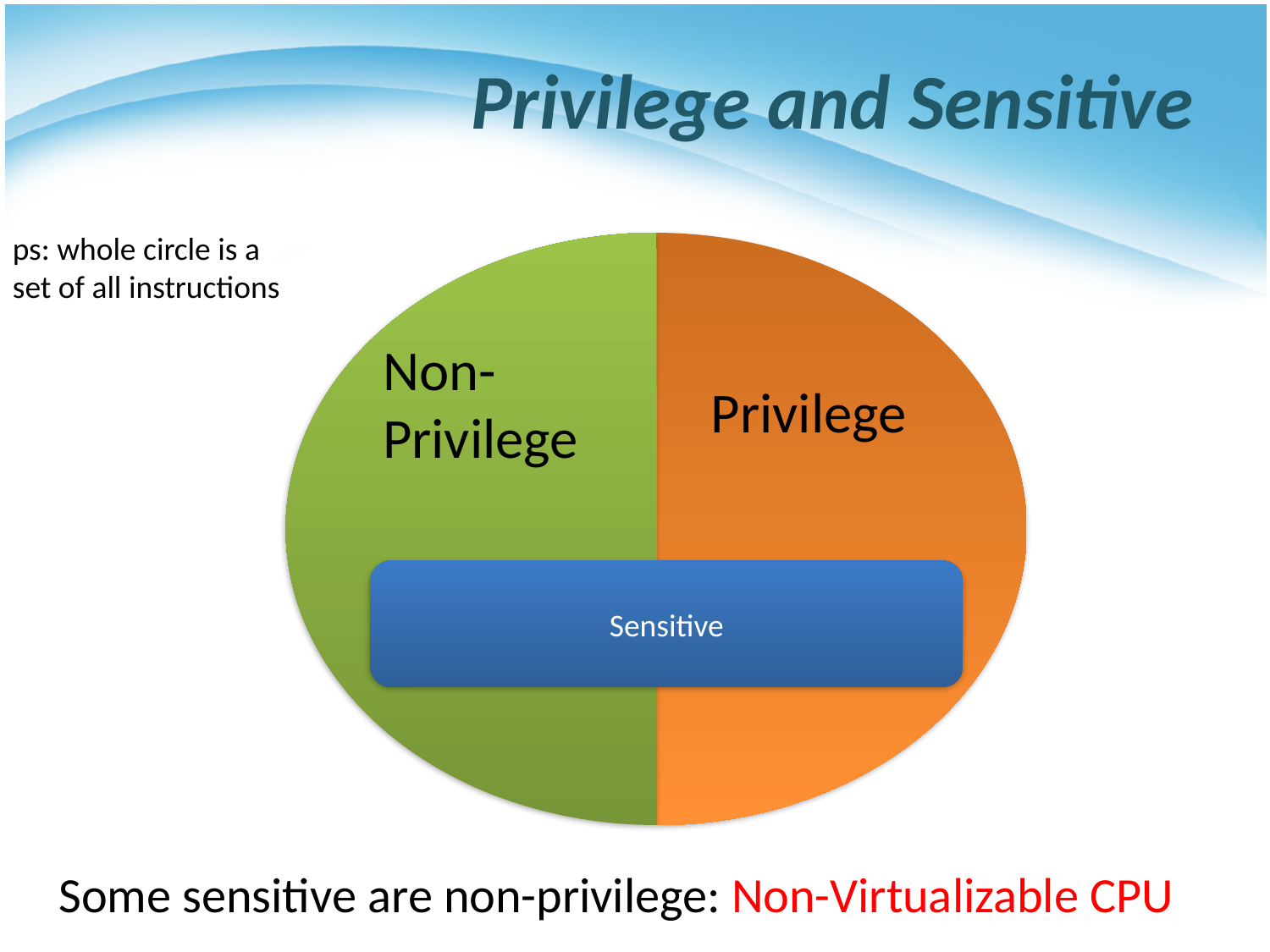

# Privilege and Sensitive
ps: whole circle is a set of all instructions

Non-Privilege
Privilege
Sensitive
Some sensitive are non-privilege: Non-Virtualizable CPU